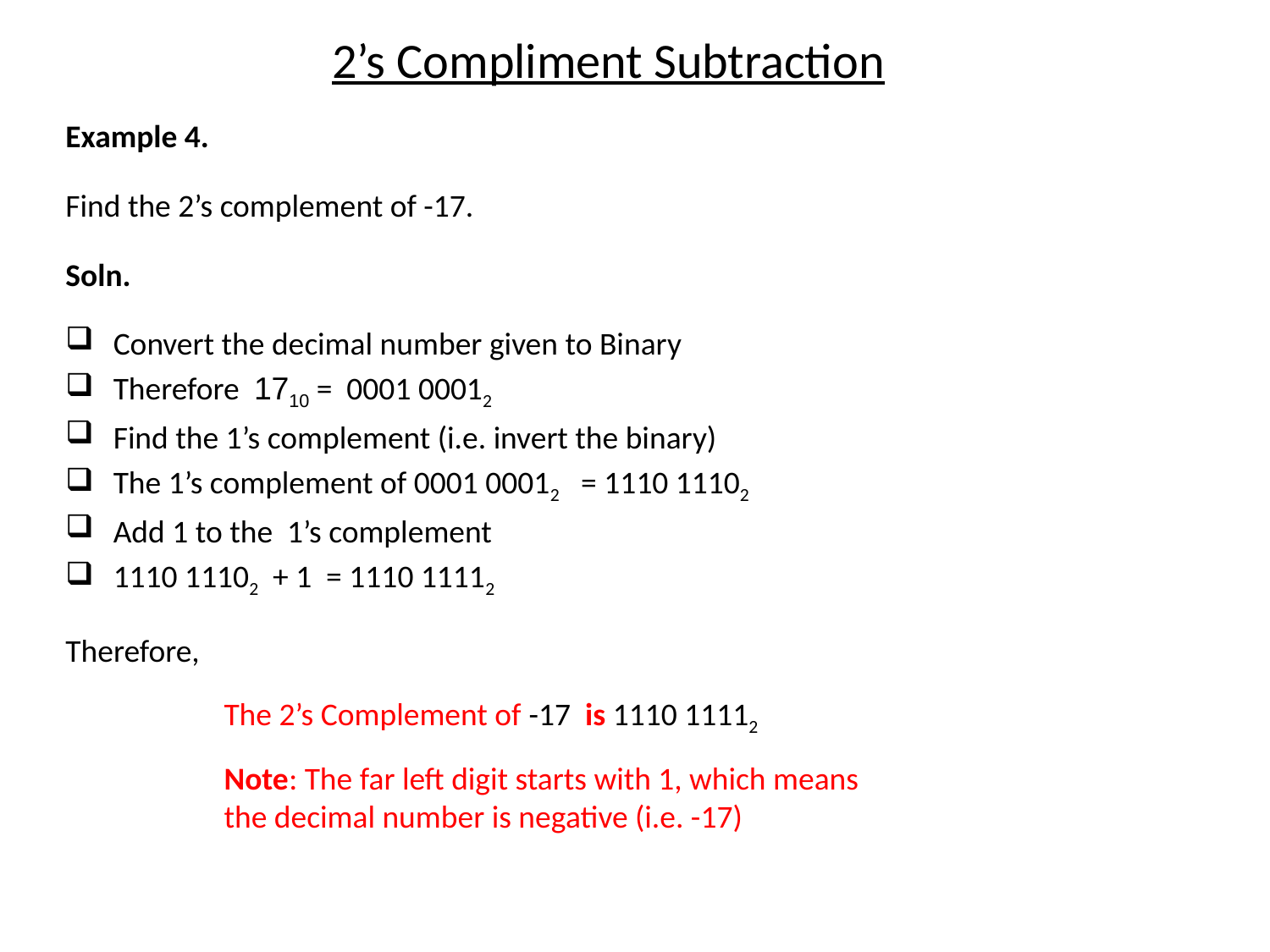

# 2’s Compliment Subtraction
Example 4.

Find the 2’s complement of -17.

Soln.

Convert the decimal number given to Binary
Therefore  1710 =  0001 00012
Find the 1’s complement (i.e. invert the binary)
The 1’s complement of 0001 00012   = 1110 11102
Add 1 to the  1’s complement
1110 11102  + 1  = 1110 11112

Therefore,

The 2’s Complement of -17  is 1110 11112

Note: The far left digit starts with 1, which means the decimal number is negative (i.e. -17)